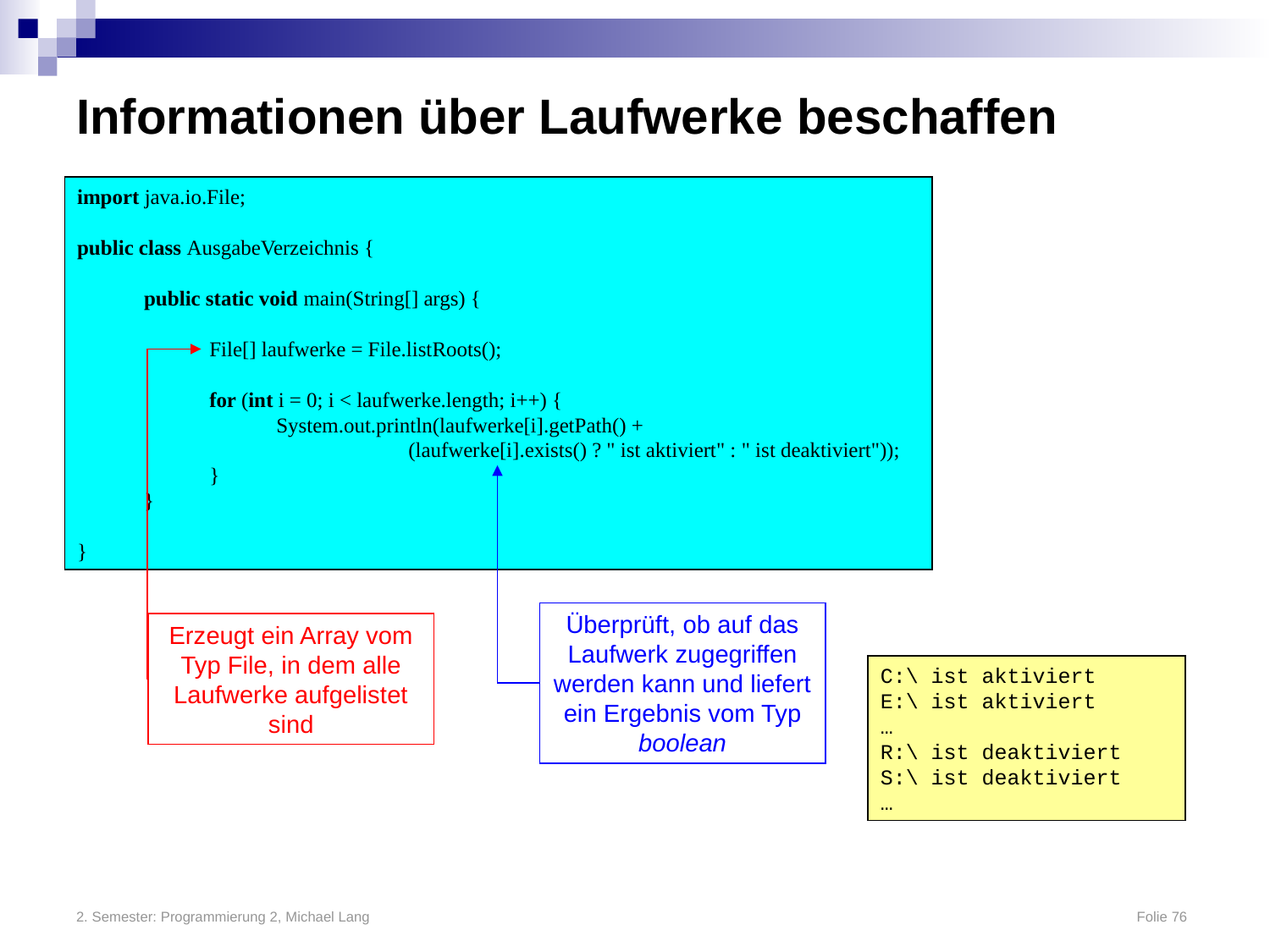

# Informationen über Laufwerke beschaffen
import java.io.File;

public class AusgabeVerzeichnis {

	public static void main(String[] args) {

		File[] laufwerke = File.listRoots();

		for (int i = 0; i < laufwerke.length; i++) {
			System.out.println(laufwerke[i].getPath() +
					(laufwerke[i].exists() ? " ist aktiviert" : " ist deaktiviert"));
		}
	}

}

Überprüft, ob auf das Laufwerk zugegriffen werden kann und liefert ein Ergebnis vom Typ boolean
Erzeugt ein Array vom Typ File, in dem alle Laufwerke aufgelistet sind
C:\ ist aktiviert
E:\ ist aktiviert
…
R:\ ist deaktiviert
S:\ ist deaktiviert
…
2. Semester: Programmierung 2, Michael Lang	Folie 76